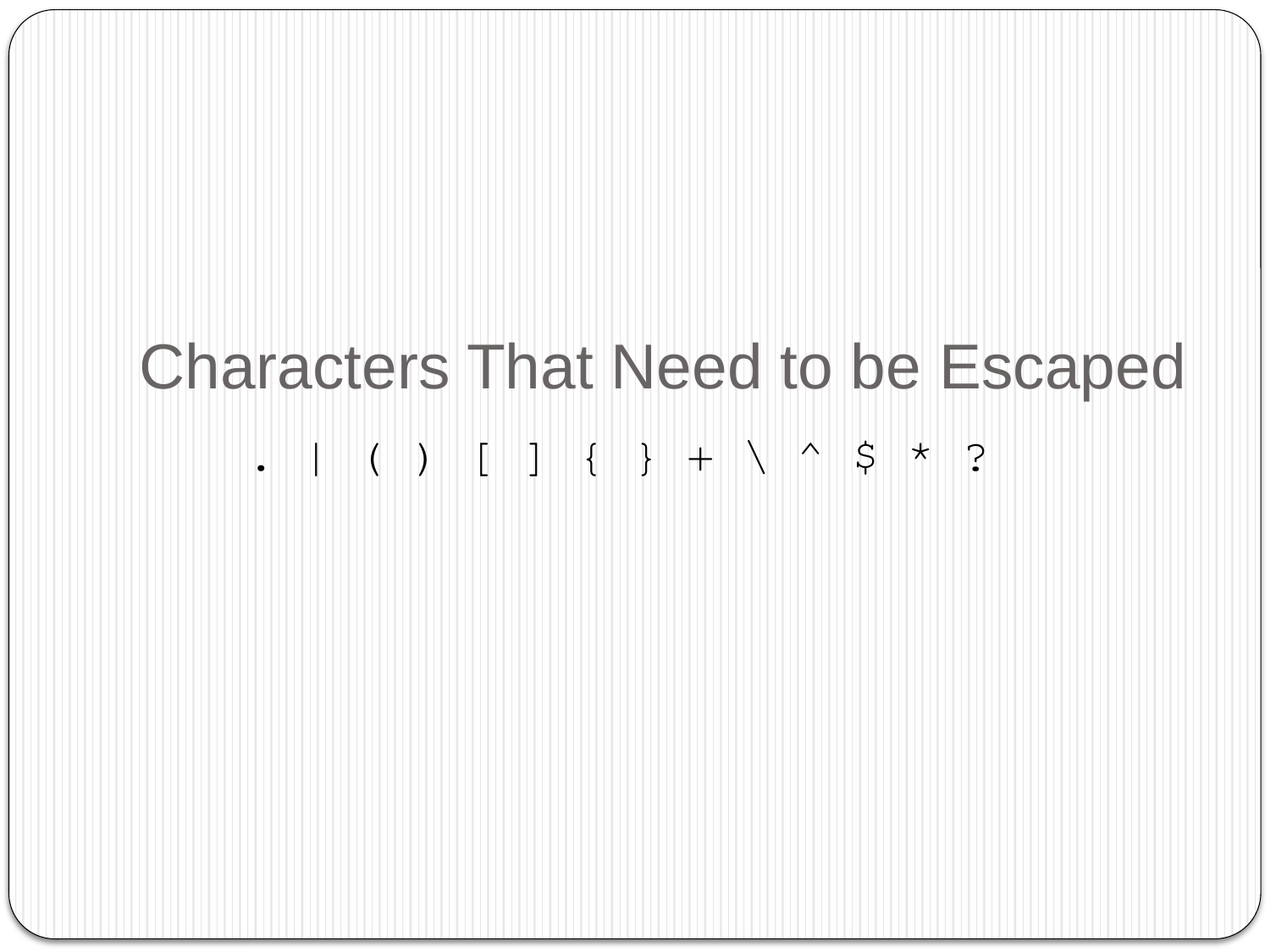

# Characters That Need to be Escaped
. | ( ) [ ] { } + \ ^ $ * ?